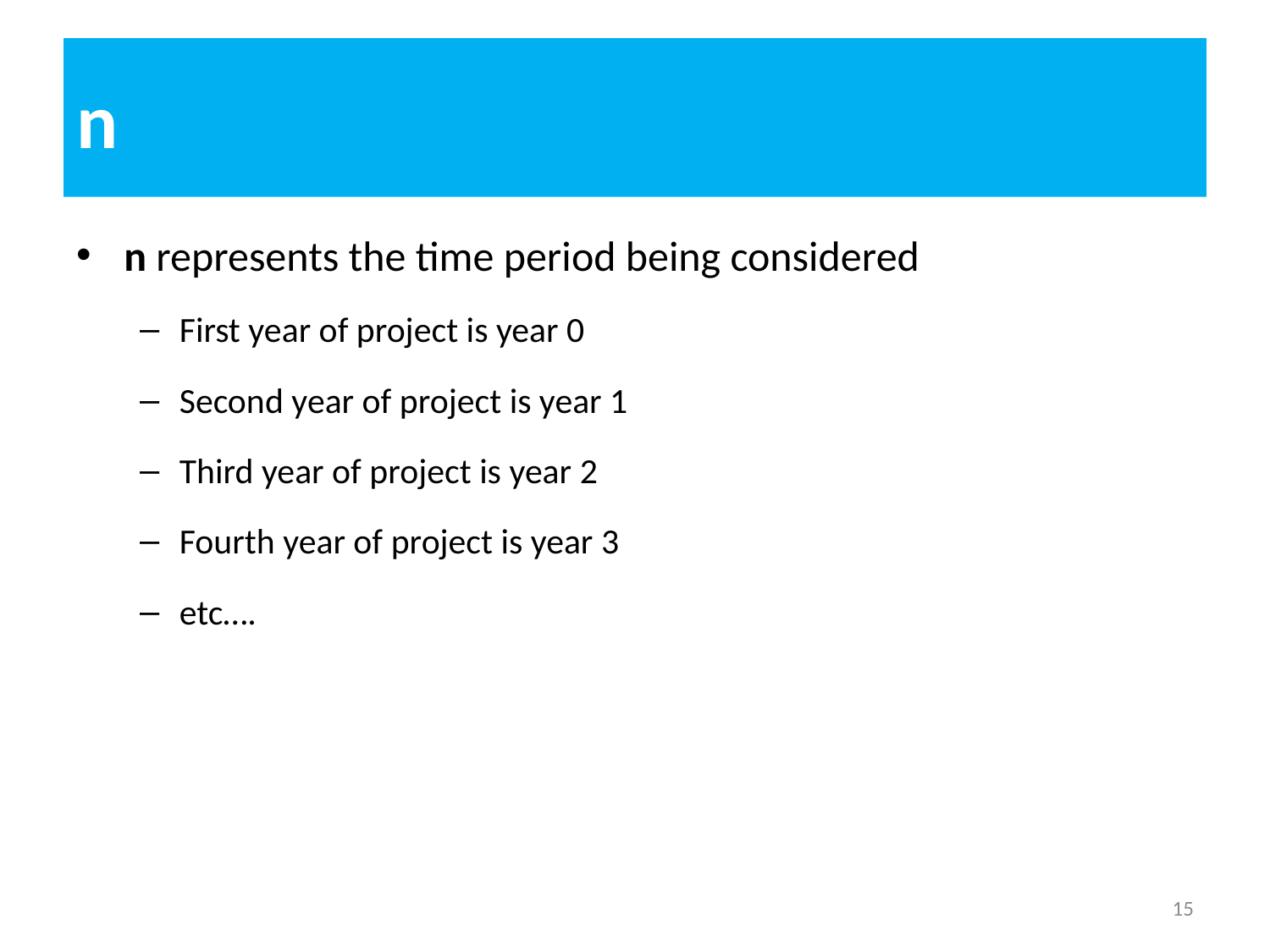

# n
n represents the time period being considered
First year of project is year 0
Second year of project is year 1
Third year of project is year 2
Fourth year of project is year 3
etc….

15